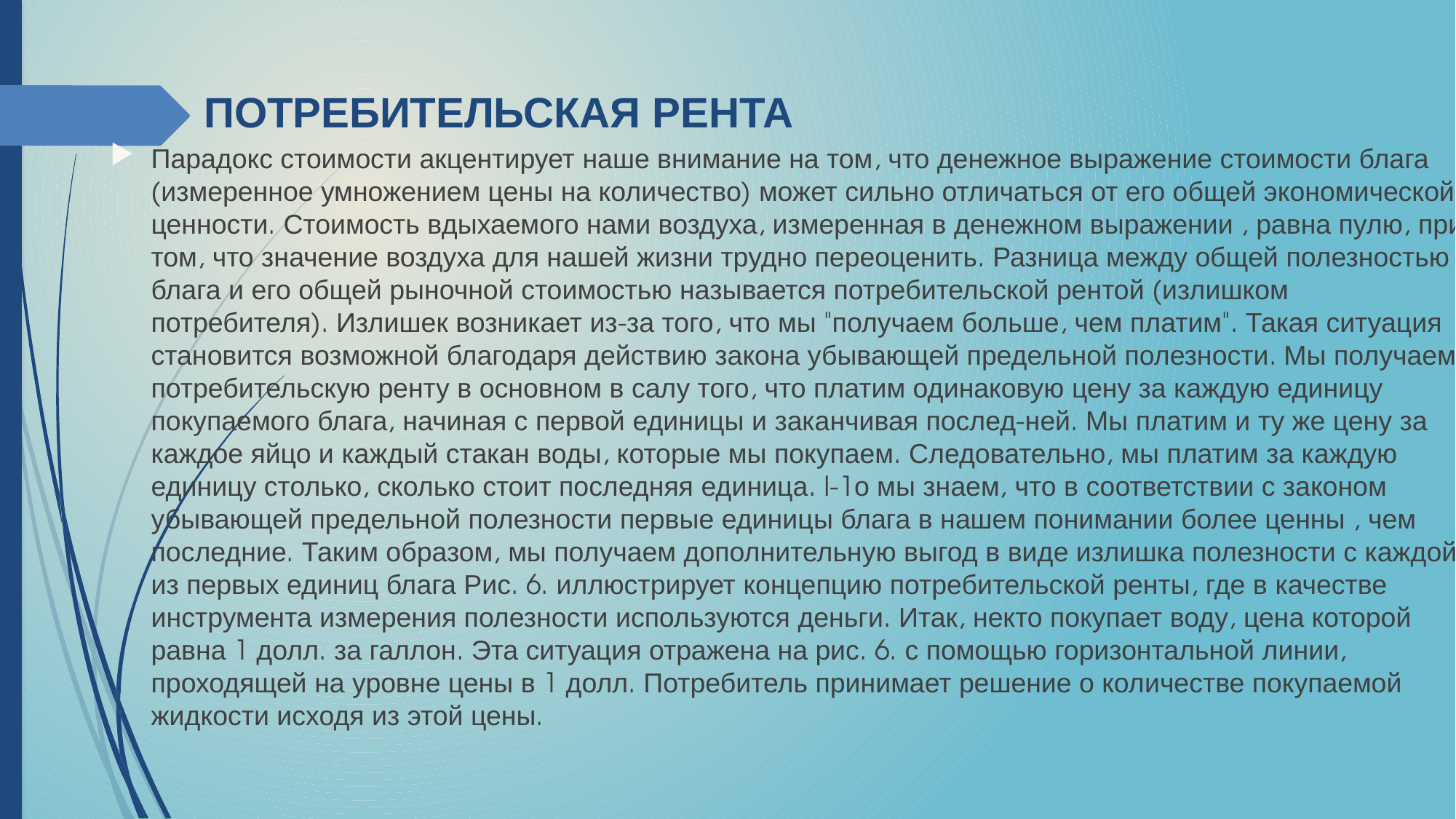

# ПОТРЕБИТЕЛЬСКАЯ РЕНТА
Парадокс стоимости акцентирует наше внимание на том, что денежное выражение стоимости блага (измеренное умножением цены на количество) может сильно отличаться от его общей экономической ценности. Стоимость вдыхаемого нами воздуха, измеренная в денежном выражении , равна пулю, при том, что значение воздуха для нашей жизни трудно переоценить. Разница между общей полезностью блага и его общей рыночной стоимостью называется потребительской рентой (излишком потребителя). Излишек возникает из-за того, что мы "получаем больше, чем платим". Такая ситуация становится возможной благодаря действию закона убывающей предельной полезности. Мы получаем потребительскую ренту в основном в салу того, что платим одинаковую цену за каждую единицу покупаемого блага, начиная с первой единицы и заканчивая послед-ней. Мы платим и ту же цену за каждое яйцо и каждый стакан воды, которые мы покупаем. Следовательно, мы платим за каждую единицу столько, сколько стоит последняя единица. I-1о мы знаем, что в соответствии с законом убывающей предельной полезности первые единицы блага в нашем понимании более ценны , чем последние. Таким образом, мы получаем дополнительную выгод в виде излишка полезности с каждой из первых единиц блага Рис. 6. иллюстрирует концепцию потребительской ренты, где в качестве инструмента измерения полезности используются деньги. Итак, некто покупает воду, цена которой равна 1 долл. за галлон. Эта ситуация отражена на рис. 6. с помощью горизонтальной линии, проходящей на уровне цены в 1 долл. Потребитель принимает решение о количестве покупаемой жидкости исходя из этой цены.